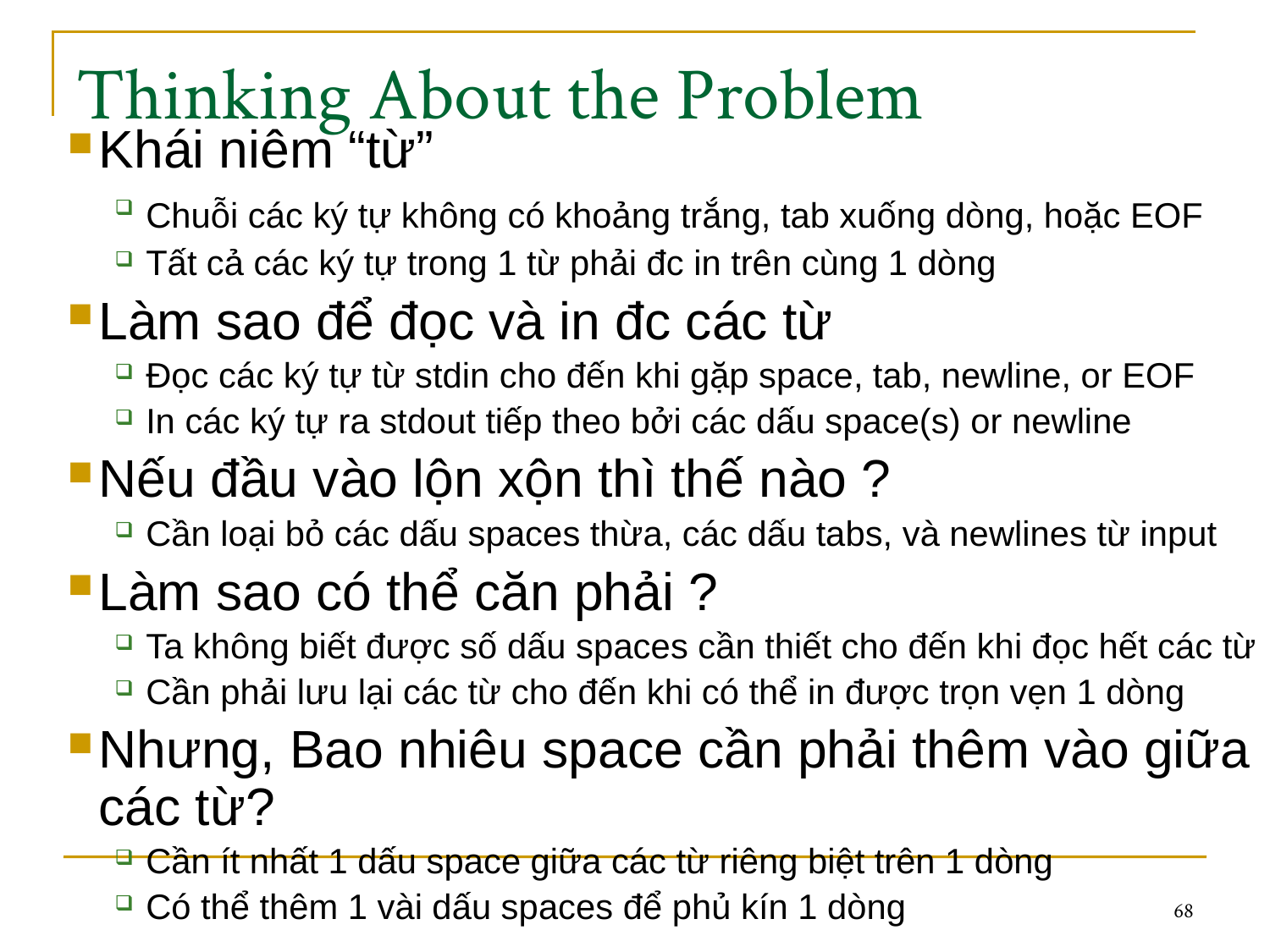

# Thinking About the Problem
Khái niêm “từ”
Chuỗi các ký tự không có khoảng trắng, tab xuống dòng, hoặc EOF
Tất cả các ký tự trong 1 từ phải đc in trên cùng 1 dòng
Làm sao để đọc và in đc các từ
Đọc các ký tự từ stdin cho đến khi gặp space, tab, newline, or EOF
In các ký tự ra stdout tiếp theo bởi các dấu space(s) or newline
Nếu đầu vào lộn xộn thì thế nào ?
Cần loại bỏ các dấu spaces thừa, các dấu tabs, và newlines từ input
Làm sao có thể căn phải ?
Ta không biết được số dấu spaces cần thiết cho đến khi đọc hết các từ
Cần phải lưu lại các từ cho đến khi có thể in được trọn vẹn 1 dòng
Nhưng, Bao nhiêu space cần phải thêm vào giữa các từ?
Cần ít nhất 1 dấu space giữa các từ riêng biệt trên 1 dòng
Có thể thêm 1 vài dấu spaces để phủ kín 1 dòng
68